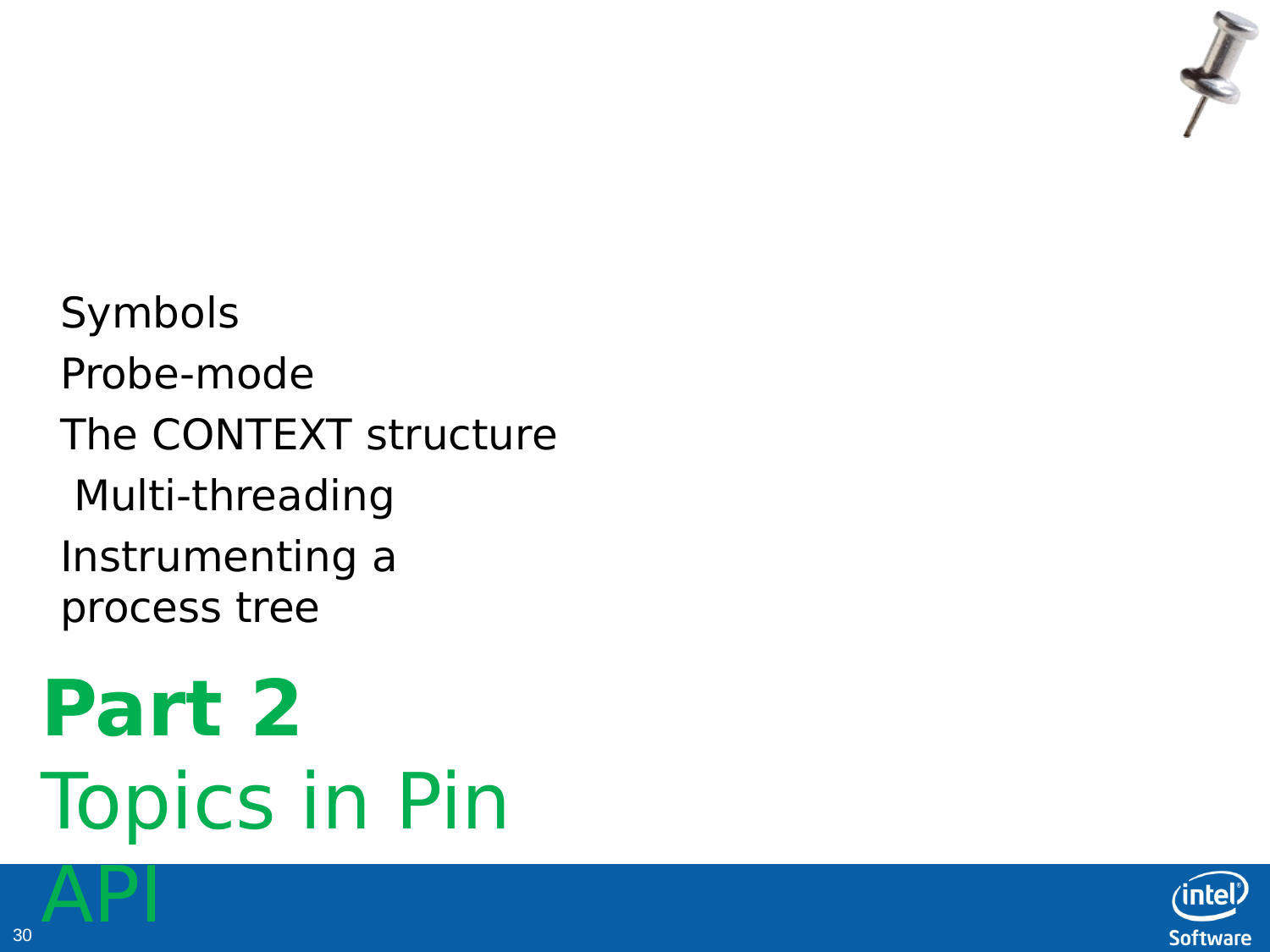

Symbols  Probe-mode
The CONTEXT structure  Multi-threading
Instrumenting a process tree
Part 2
Topics in Pin API
30